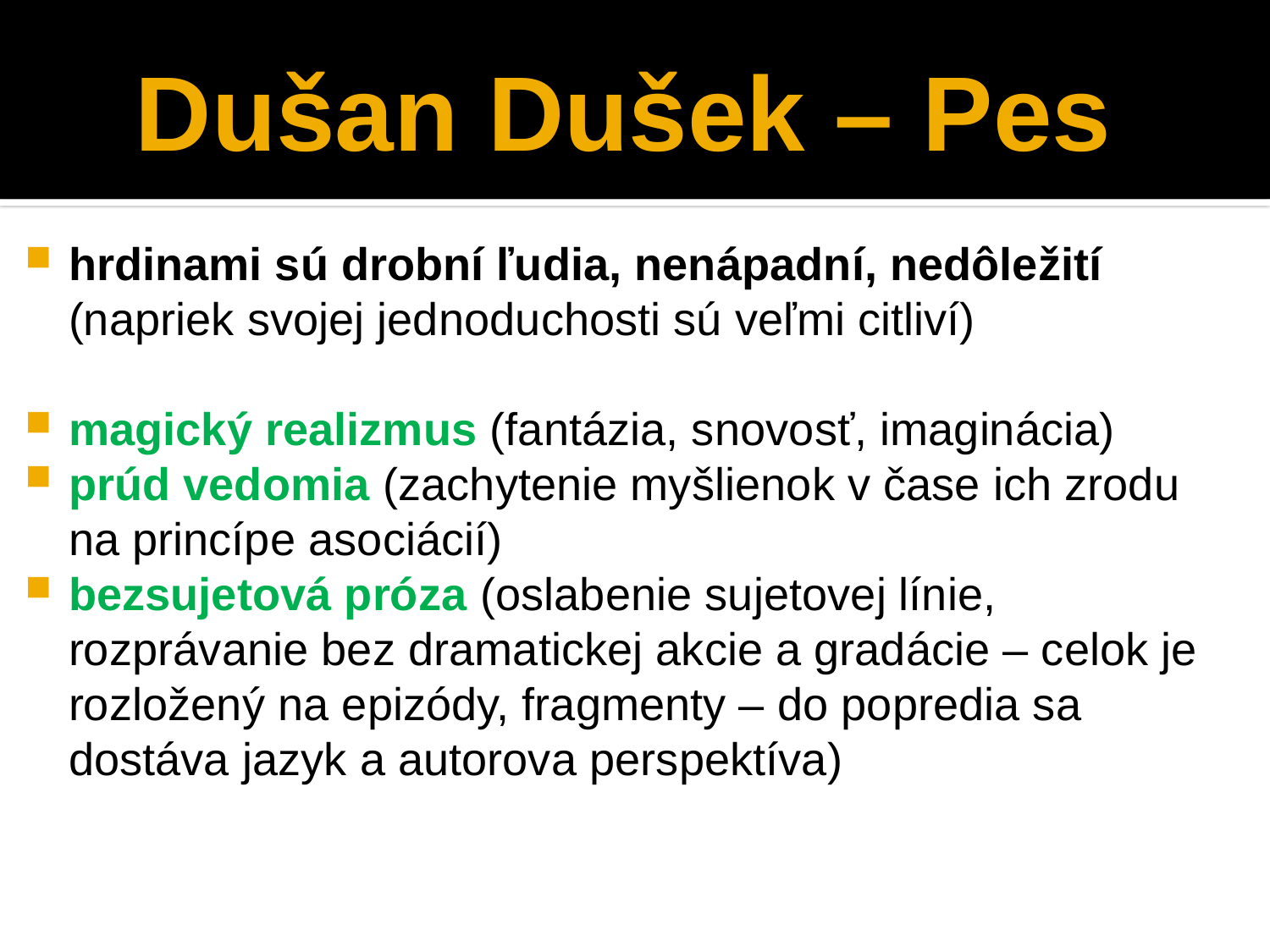

# Dušan Dušek – Pes
hrdinami sú drobní ľudia, nenápadní, nedôležití (napriek svojej jednoduchosti sú veľmi citliví)

magický realizmus (fantázia, snovosť, imaginácia)
prúd vedomia (zachytenie myšlienok v čase ich zrodu na princípe asociácií)
bezsujetová próza (oslabenie sujetovej línie, rozprávanie bez dramatickej akcie a gradácie – celok je rozložený na epizódy, fragmenty – do popredia sa dostáva jazyk a autorova perspektíva)